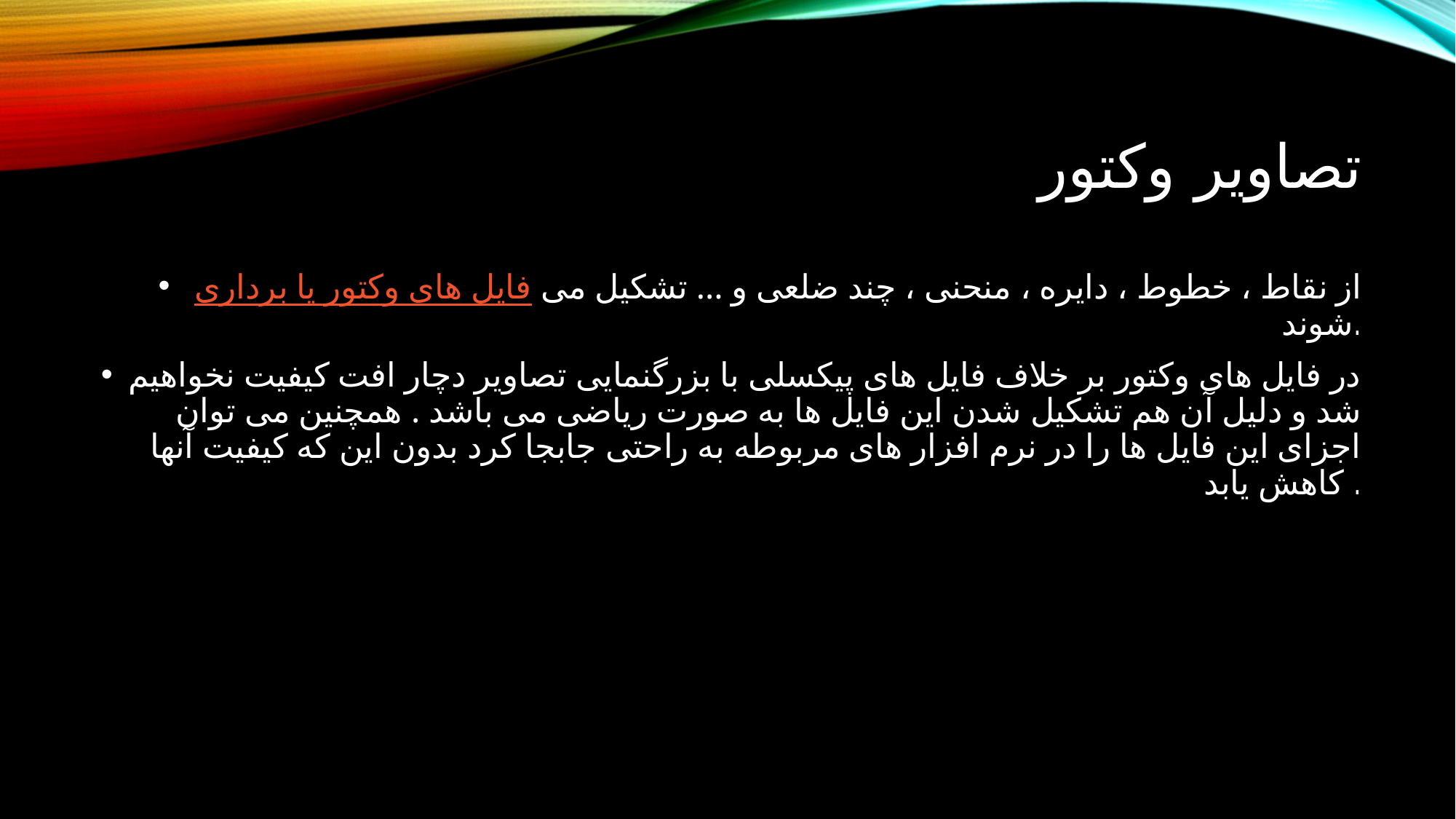

# تصاویر وکتور
 فایل های وکتور یا برداری از نقاط ، خطوط ، دایره ، منحنی ، چند ضلعی و … تشکیل می شوند.
در فایل های وکتور بر خلاف فایل های پیکسلی با بزرگنمایی تصاویر دچار افت کیفیت نخواهیم شد و دلیل آن هم تشکیل شدن این فایل ها به صورت ریاضی می باشد . همچنین می توان اجزای این فایل ها را در نرم افزار های مربوطه به راحتی جابجا کرد بدون این که کیفیت آنها کاهش یابد .